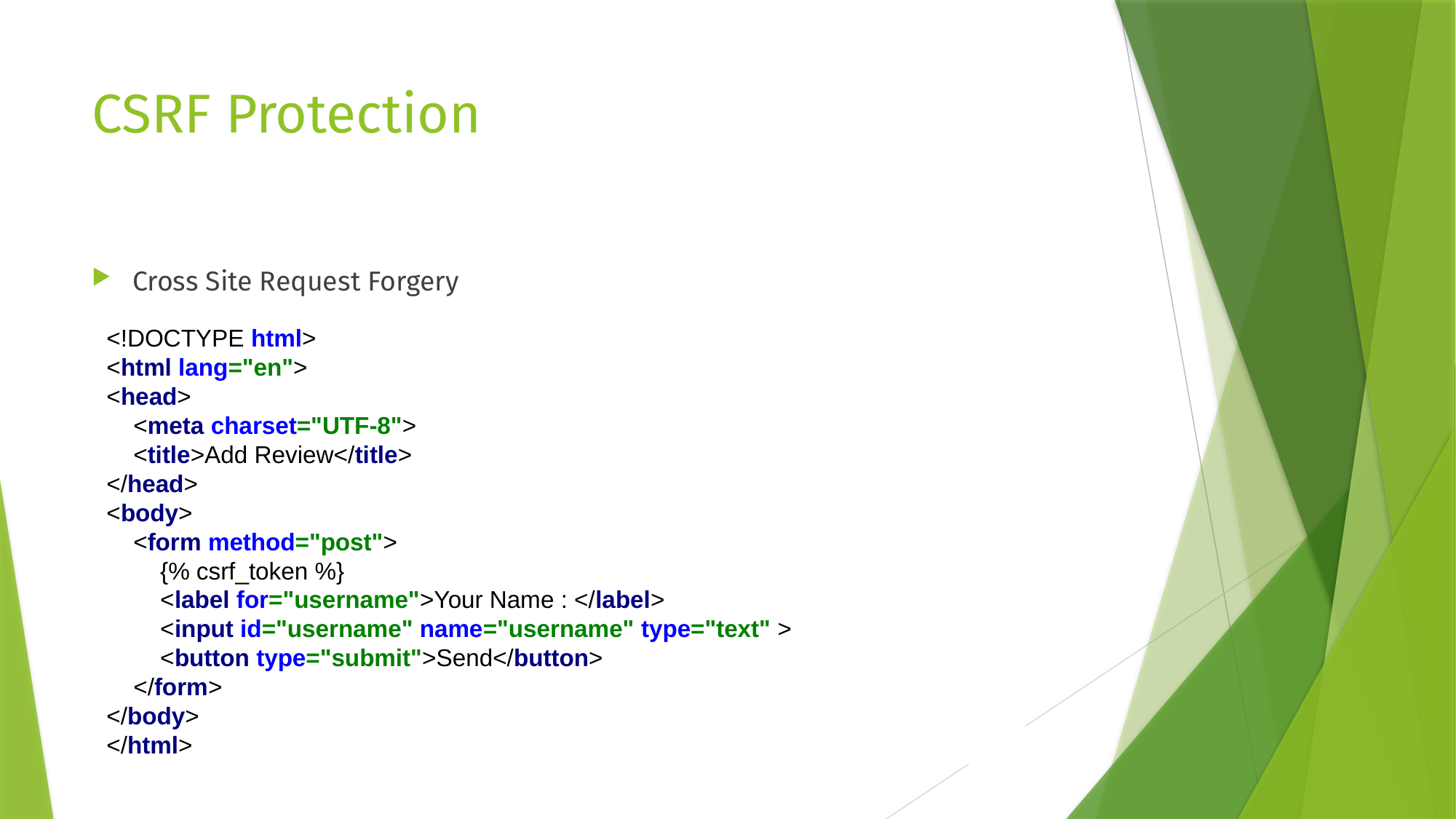

# CSRF Protection
Cross Site Request Forgery
<!DOCTYPE html>
<html lang="en">
<head>
    <meta charset="UTF-8">
    <title>Add Review</title>
</head>
<body>
    <form method="post">
        {% csrf_token %}
        <label for="username">Your Name : </label>
        <input id="username" name="username" type="text" >
        <button type="submit">Send</button>
    </form>
</body>
</html>